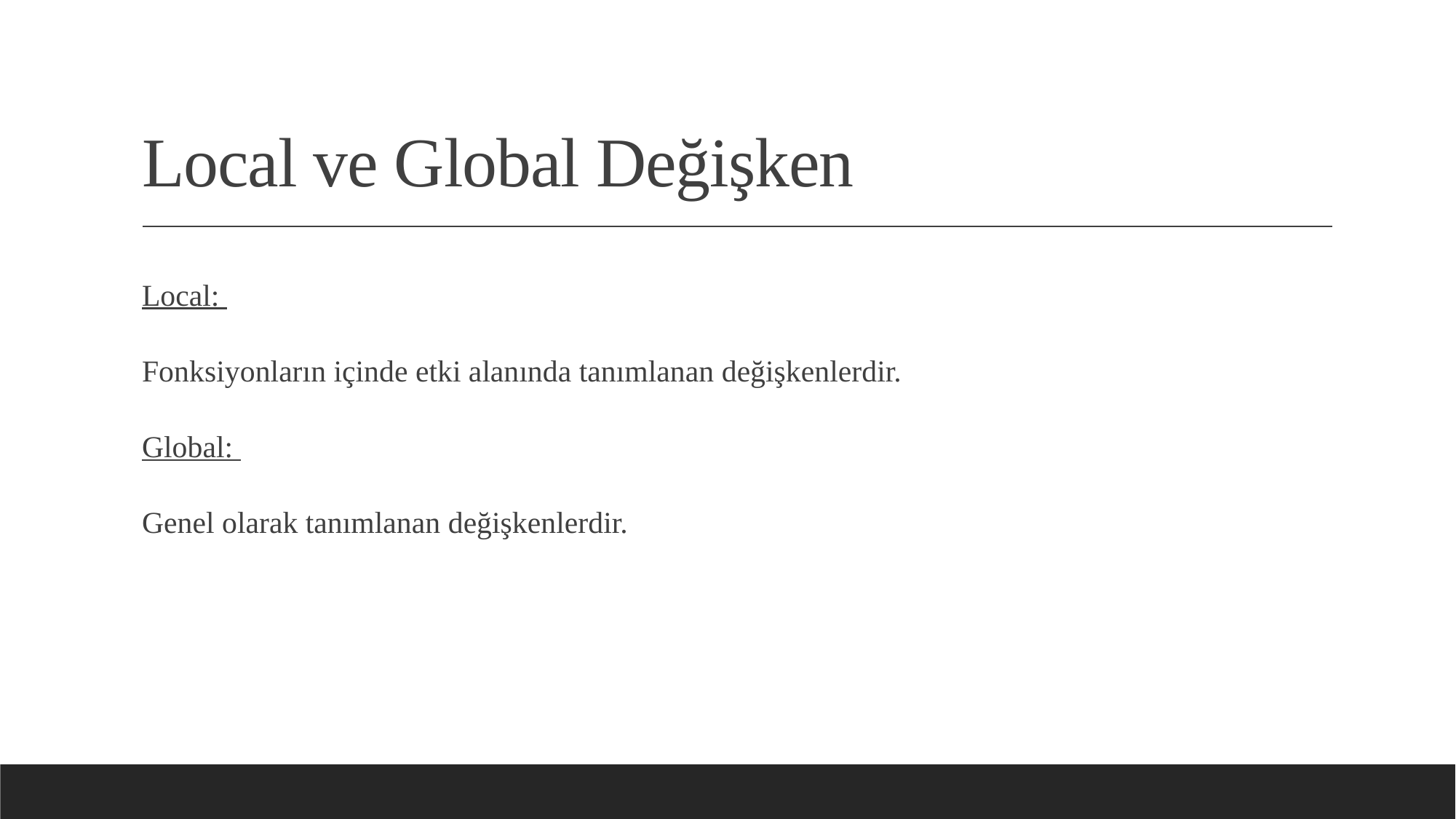

# Local ve Global Değişken
Local:
Fonksiyonların içinde etki alanında tanımlanan değişkenlerdir.
Global:
Genel olarak tanımlanan değişkenlerdir.